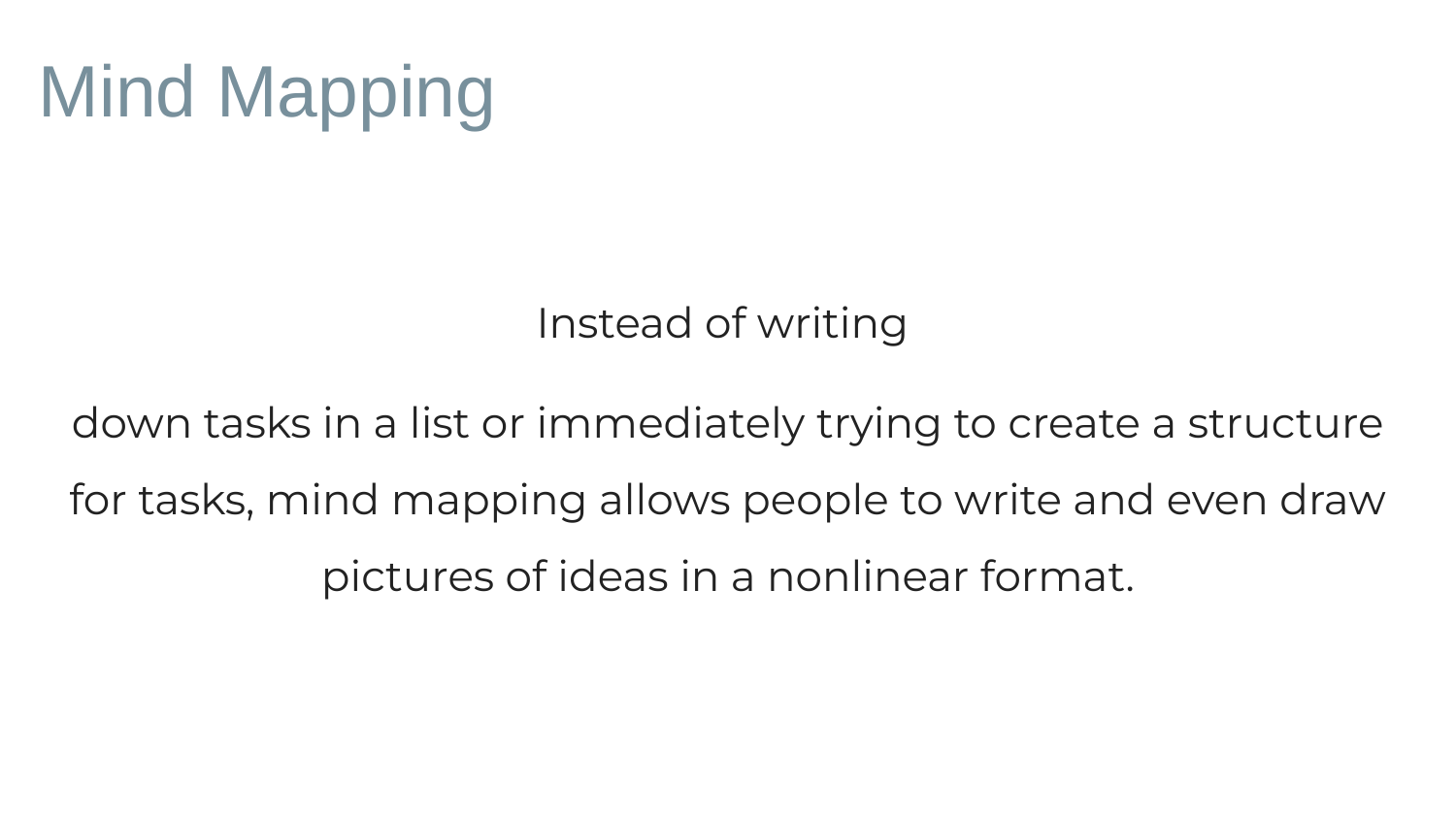

# Mind Mapping
Instead of writing
down tasks in a list or immediately trying to create a structure for tasks, mind mapping allows people to write and even draw pictures of ideas in a nonlinear format.